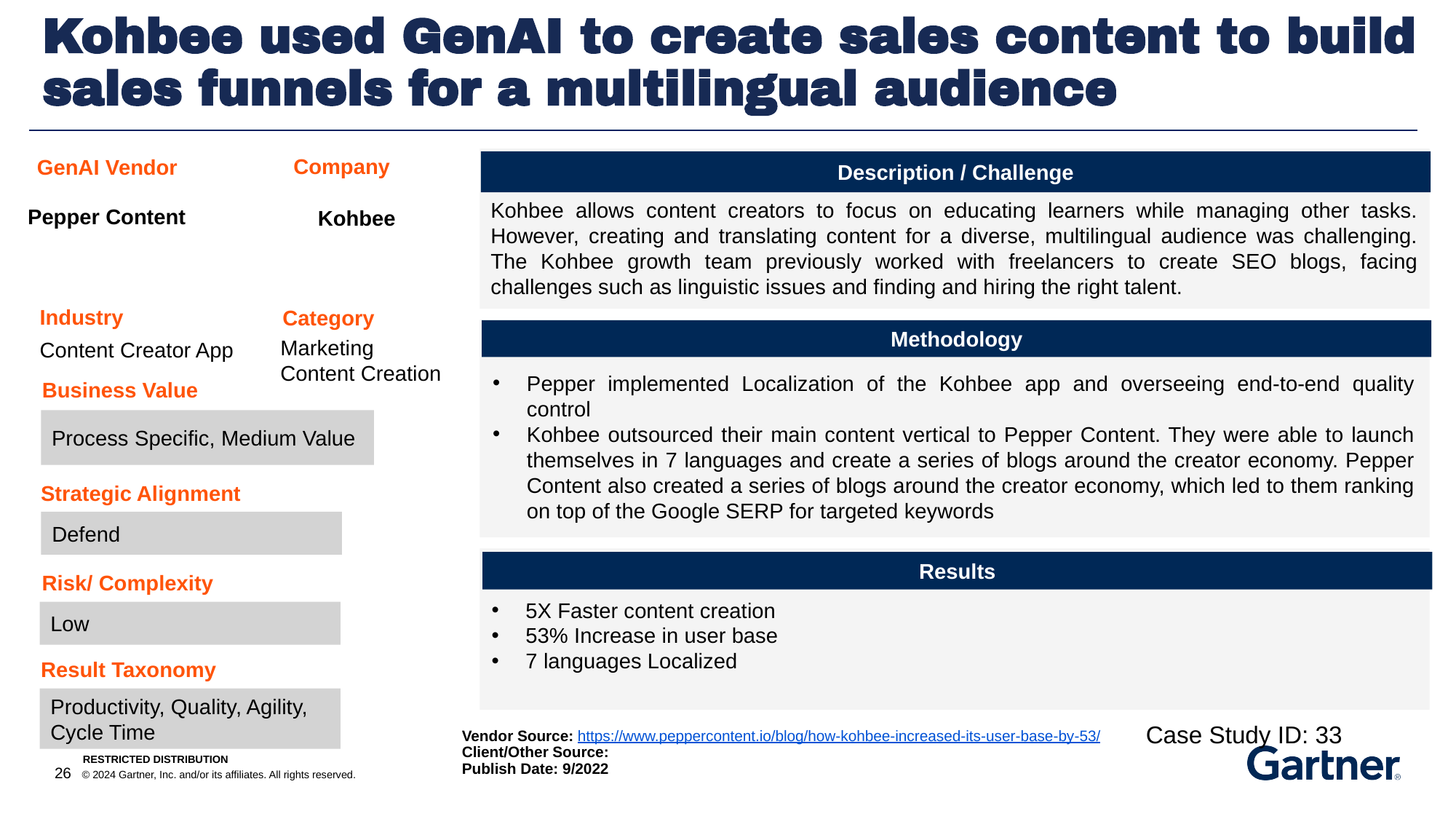

Kohbee used GenAI to create sales content to build sales funnels for a multilingual audience
Company
GenAI Vendor

Description / Challenge
Kohbee allows content creators to focus on educating learners while managing other tasks. However, creating and translating content for a diverse, multilingual audience was challenging. The Kohbee growth team previously worked with freelancers to create SEO blogs, facing challenges such as linguistic issues and finding and hiring the right talent.
Pepper Content
Kohbee
Industry
Category

Methodology
Marketing Content Creation
Content Creator App
Pepper implemented Localization of the Kohbee app and overseeing end-to-end quality control
Kohbee outsourced their main content vertical to Pepper Content. They were able to launch themselves in 7 languages and create a series of blogs around the creator economy. Pepper Content also created a series of blogs around the creator economy, which led to them ranking on top of the Google SERP for targeted keywords
Business Value
Process Specific, Medium Value
Strategic Alignment
Defend

Results
Risk/ Complexity
5X Faster content creation
53% Increase in user base
7 languages Localized
Low
Result Taxonomy
Productivity, Quality, Agility, Cycle Time
Case Study ID: 33
Vendor Source: https://www.peppercontent.io/blog/how-kohbee-increased-its-user-base-by-53/
Client/Other Source:
Publish Date: 9/2022